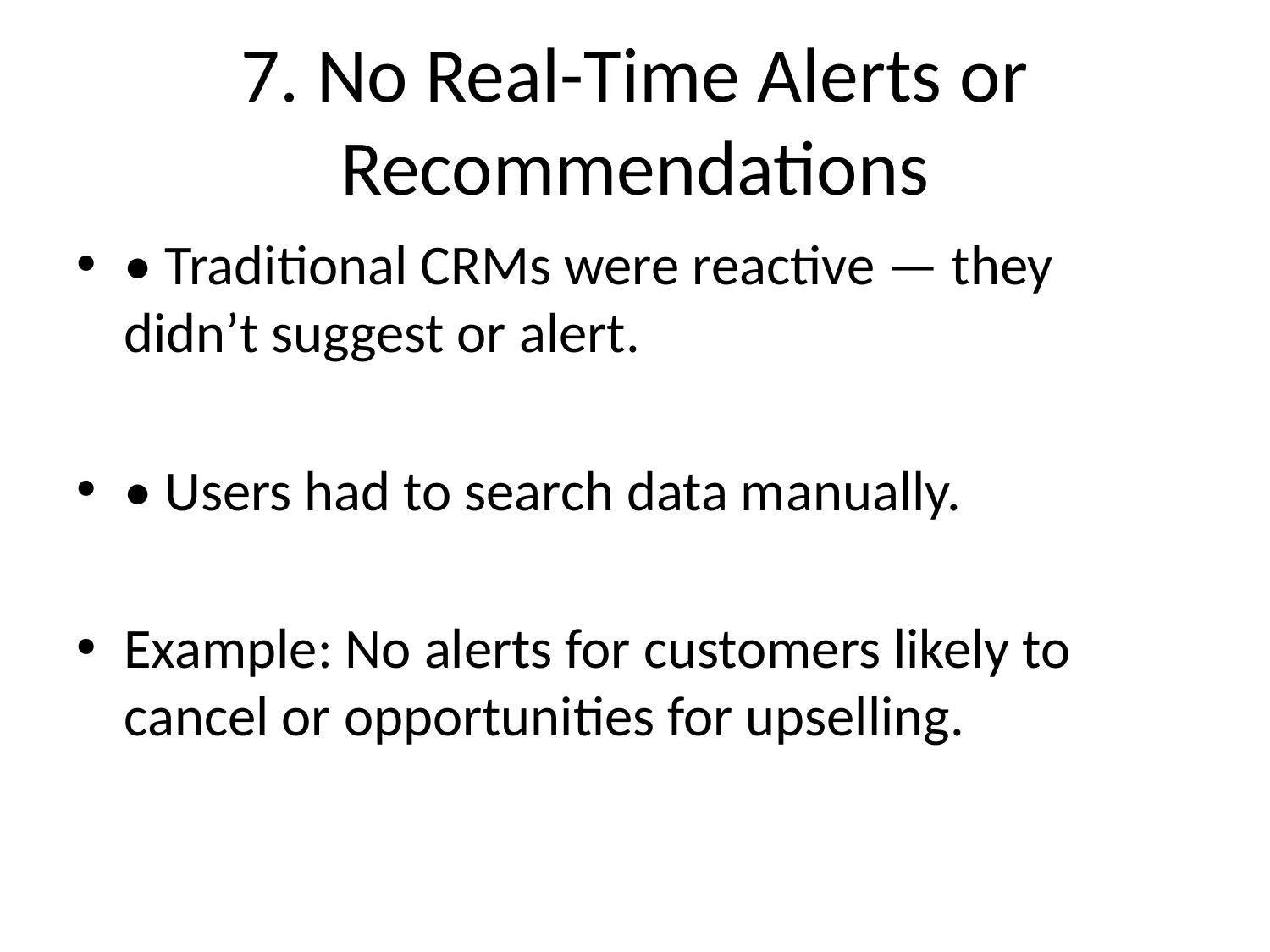

# 7. No Real-Time Alerts or Recommendations
• Traditional CRMs were reactive — they didn’t suggest or alert.

• Users had to search data manually.

Example: No alerts for customers likely to cancel or opportunities for upselling.